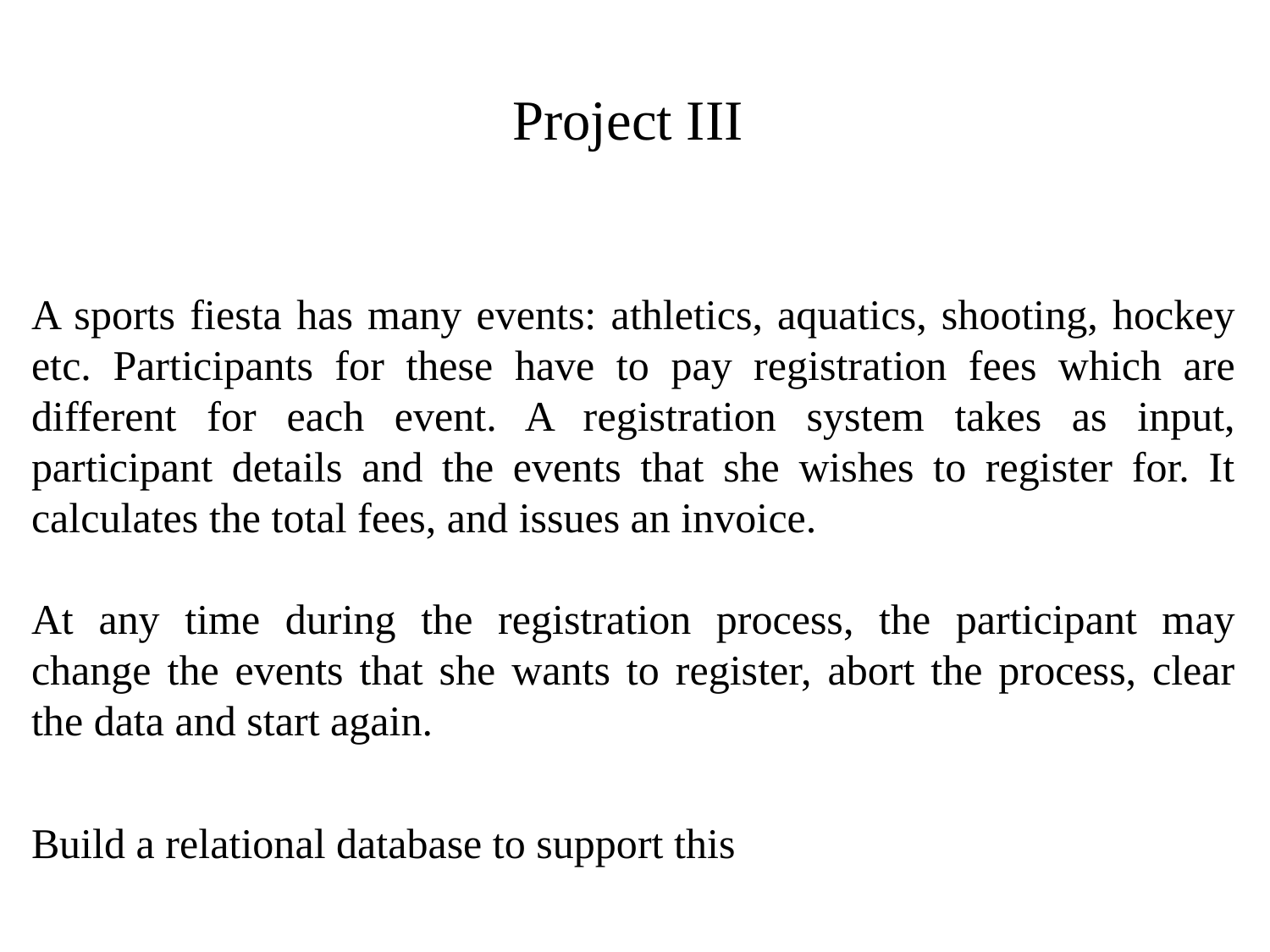

# Project III
A sports fiesta has many events: athletics, aquatics, shooting, hockey etc. Participants for these have to pay registration fees which are different for each event. A registration system takes as input, participant details and the events that she wishes to register for. It calculates the total fees, and issues an invoice.

At any time during the registration process, the participant may change the events that she wants to register, abort the process, clear the data and start again.

Build a relational database to support this